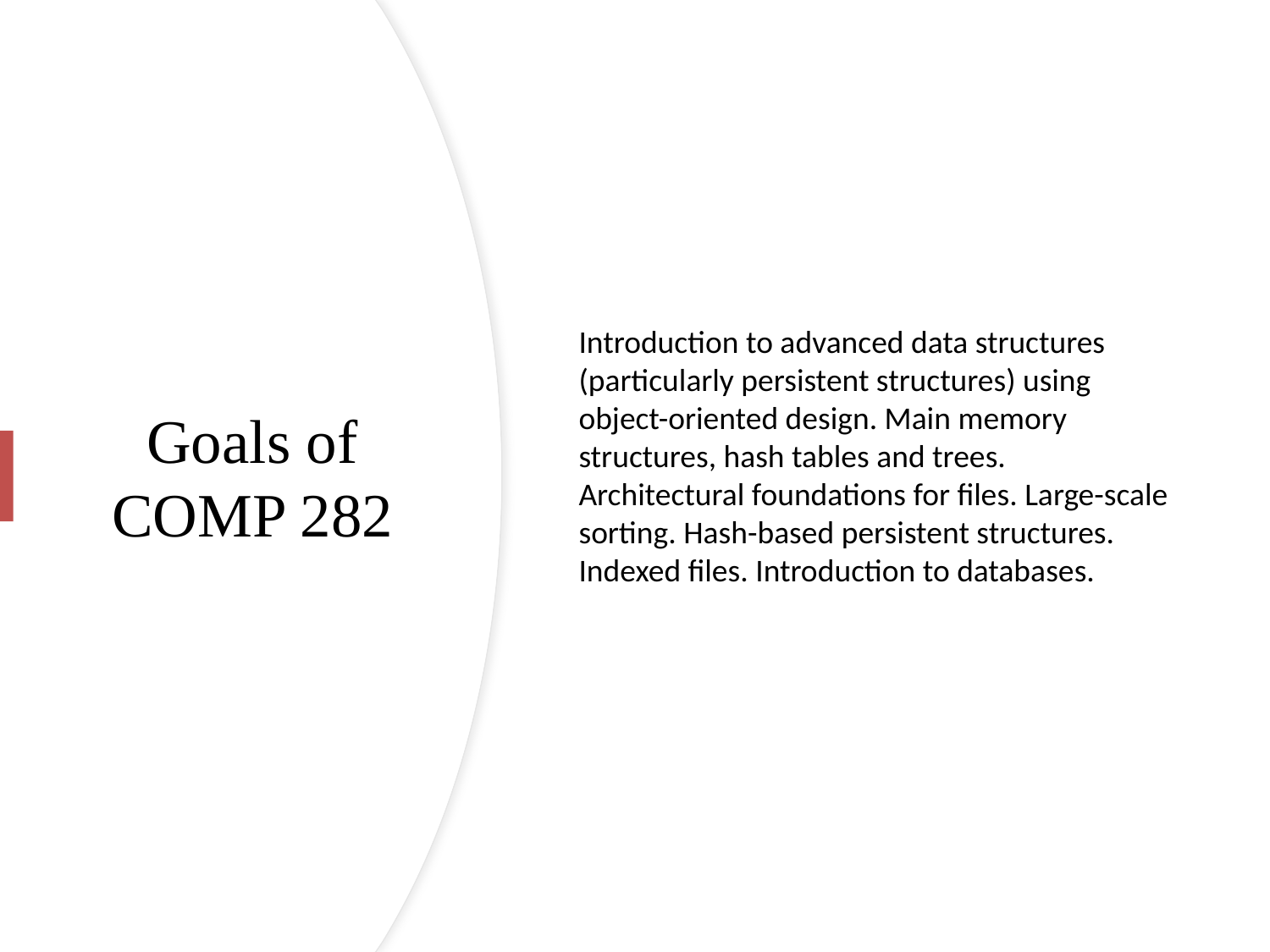

Introduction to advanced data structures (particularly persistent structures) using object-oriented design. Main memory structures, hash tables and trees. Architectural foundations for files. Large-scale sorting. Hash-based persistent structures. Indexed files. Introduction to databases.

# Goals of COMP 282